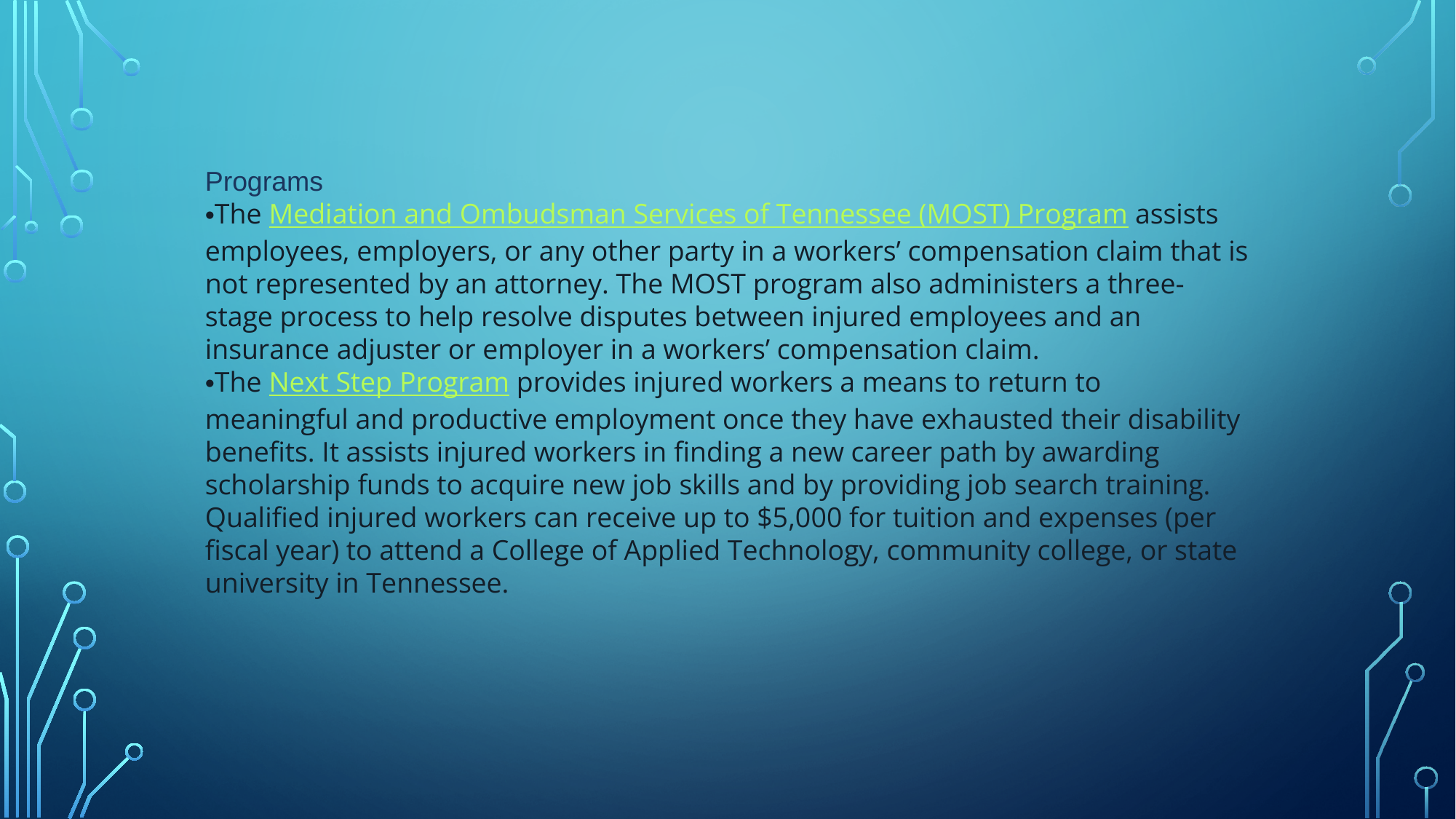

Programs
The Mediation and Ombudsman Services of Tennessee (MOST) Program assists employees, employers, or any other party in a workers’ compensation claim that is not represented by an attorney. The MOST program also administers a three-stage process to help resolve disputes between injured employees and an insurance adjuster or employer in a workers’ compensation claim.
The Next Step Program provides injured workers a means to return to meaningful and productive employment once they have exhausted their disability benefits. It assists injured workers in finding a new career path by awarding scholarship funds to acquire new job skills and by providing job search training. Qualified injured workers can receive up to $5,000 for tuition and expenses (per fiscal year) to attend a College of Applied Technology, community college, or state university in Tennessee.